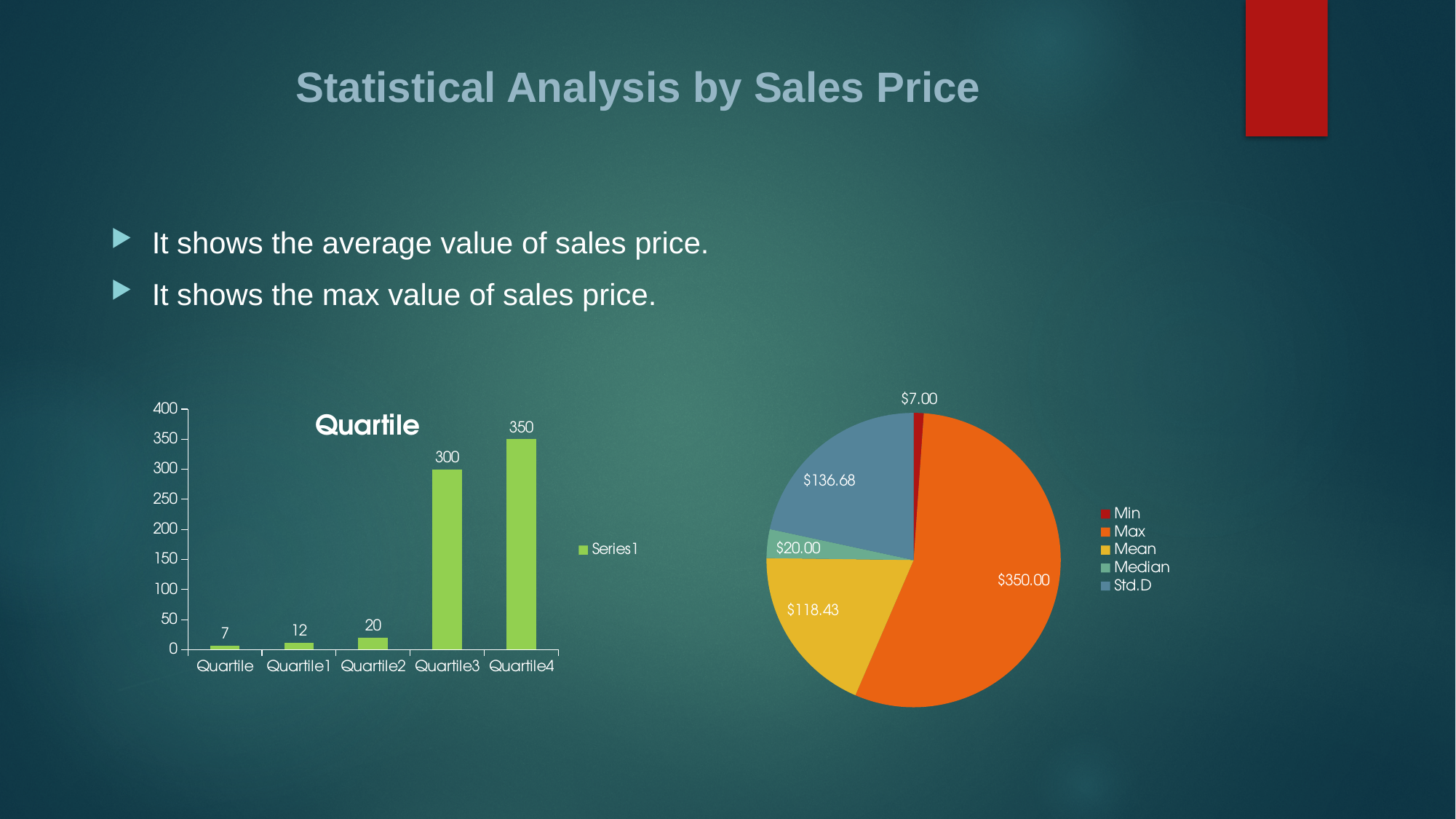

# Statistical Analysis by Sales Price
It shows the average value of sales price.
It shows the max value of sales price.

### Chart: Quartile

| Category |  |
|---|---|
| Quartile | 7.0 |
| Quartile1 | 12.0 |
| Quartile2 | 20.0 |
| Quartile3 | 300.0 |
| Quartile4 | 350.0 |

### Chart

| Category |  |
|---|---|
| Min | 7.0 |
| Max | 350.0 |
| Mean | 118.42857142857143 |
| Median | 20.0 |
| Std.D | 136.67778285636118 |